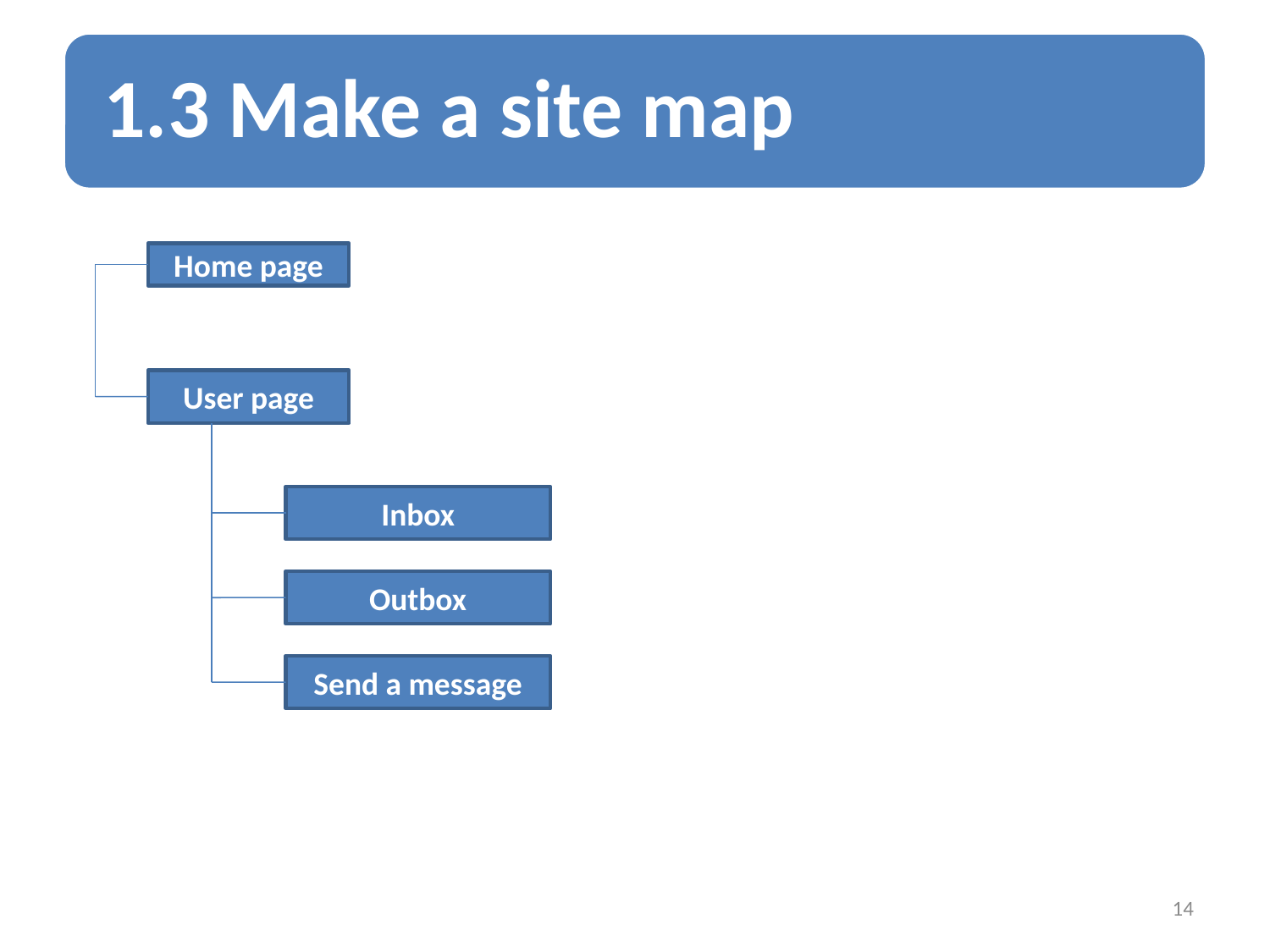

1.3 Make a site map
Home page
User page
Inbox
Outbox
Send a message
14